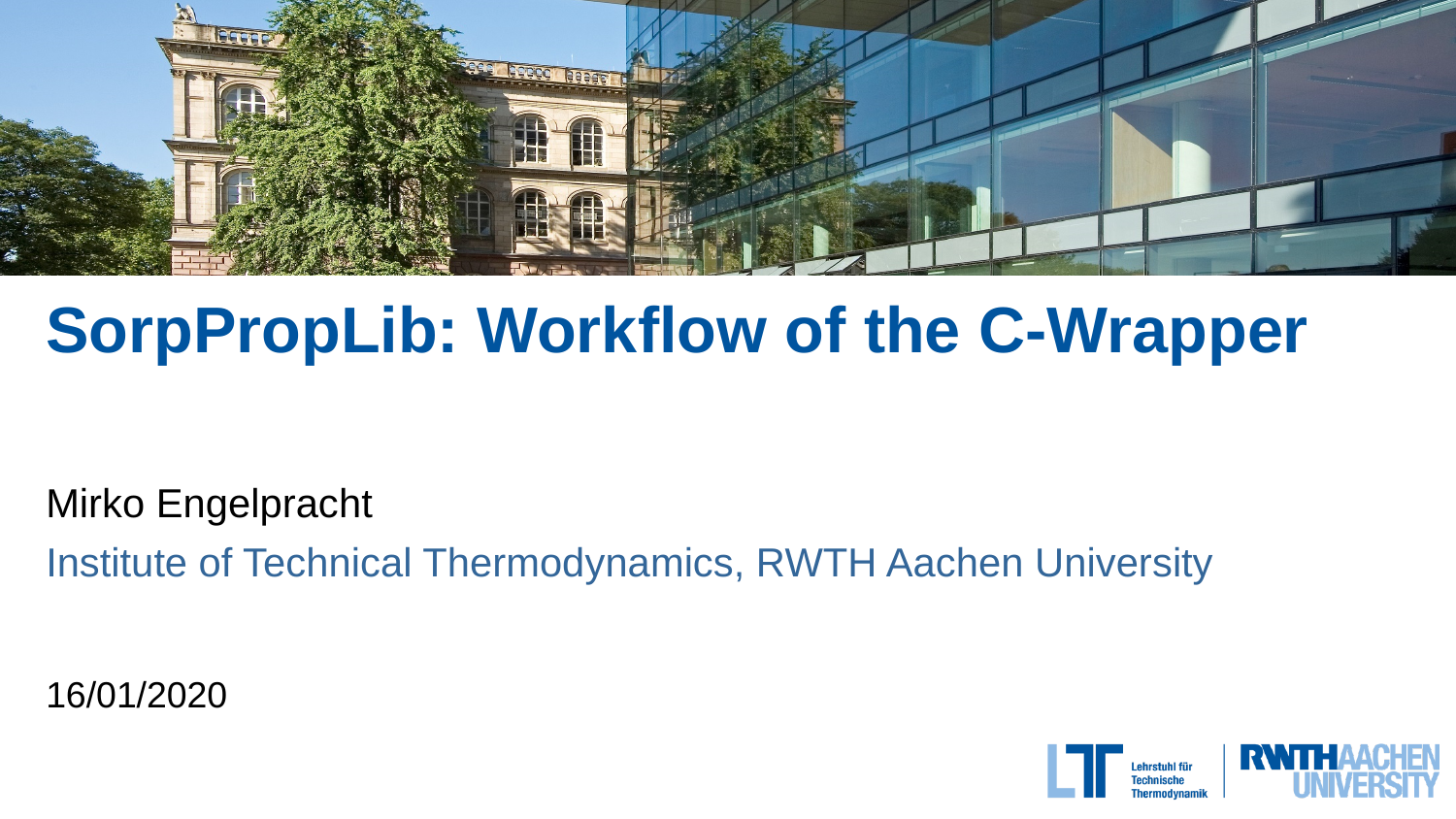

# SorpPropLib: Workflow of the C-Wrapper
Mirko Engelpracht
Institute of Technical Thermodynamics, RWTH Aachen University
16/01/2020